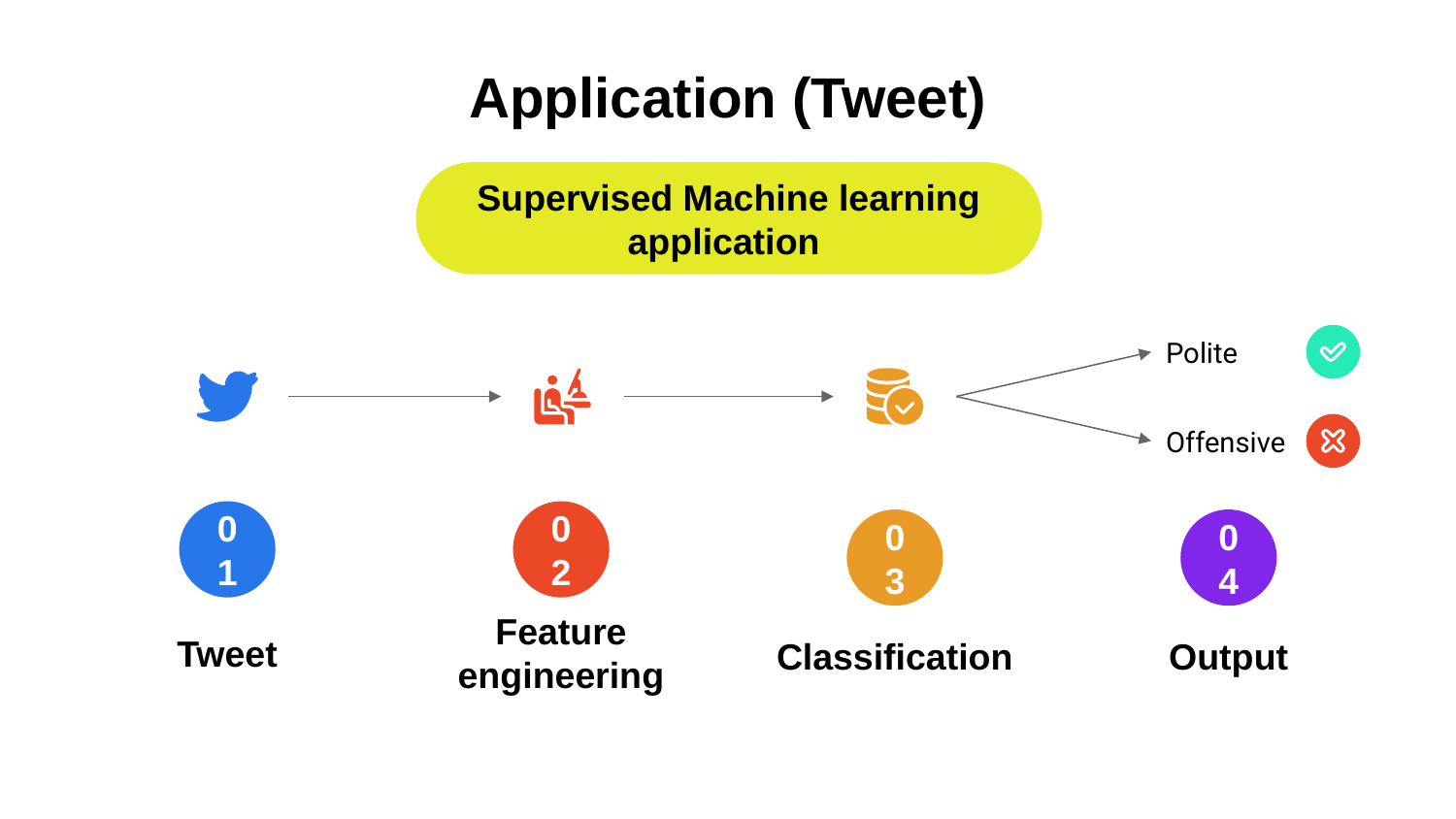

# Application (Tweet)

Supervised Machine learning application

Polite

Offensive
01
Tweet
02
Feature engineering
03
Classification
04
Output